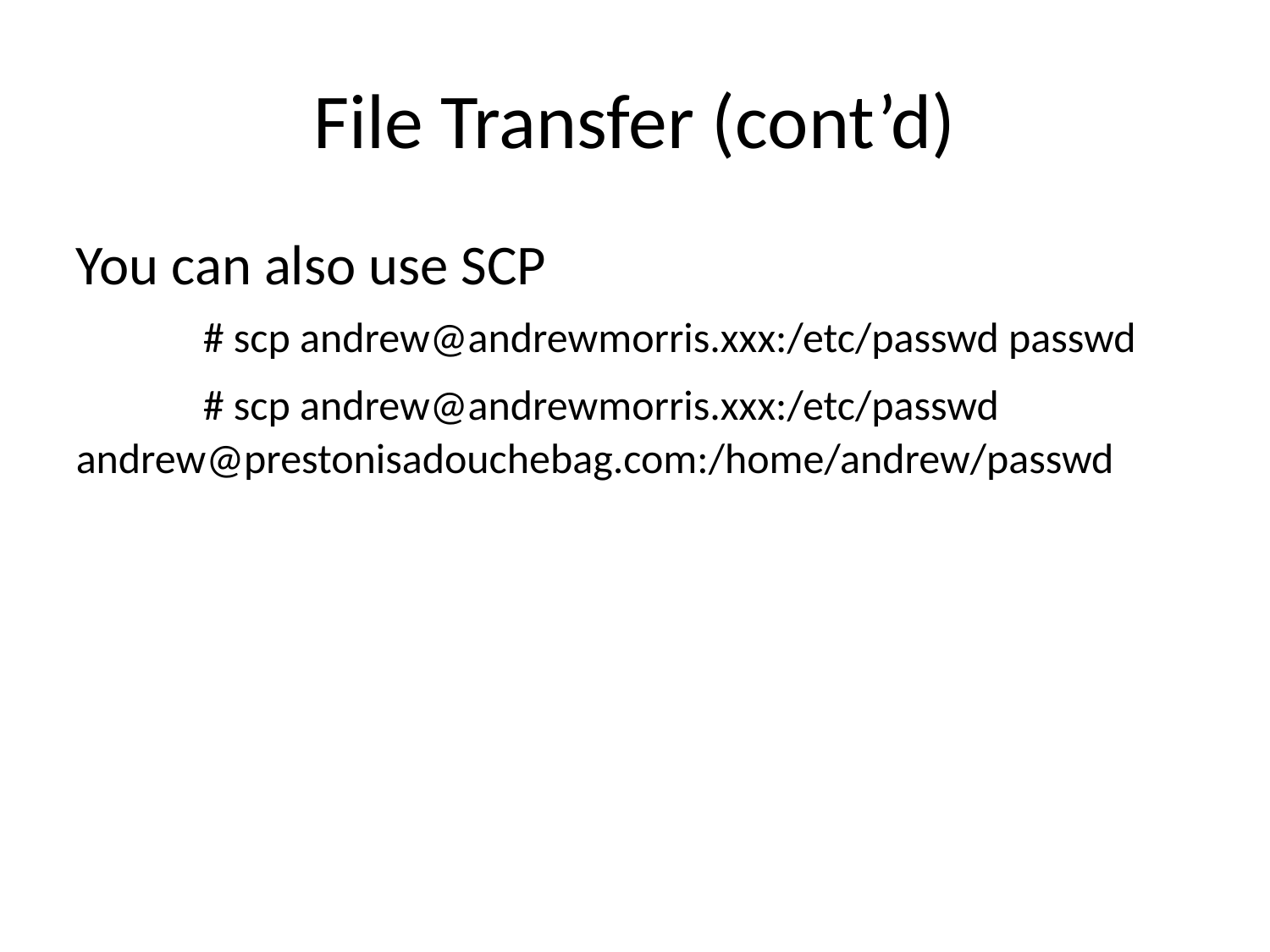

File Transfer (cont’d)
You can also use SCP
	# scp andrew@andrewmorris.xxx:/etc/passwd passwd
	# scp andrew@andrewmorris.xxx:/etc/passwd andrew@prestonisadouchebag.com:/home/andrew/passwd